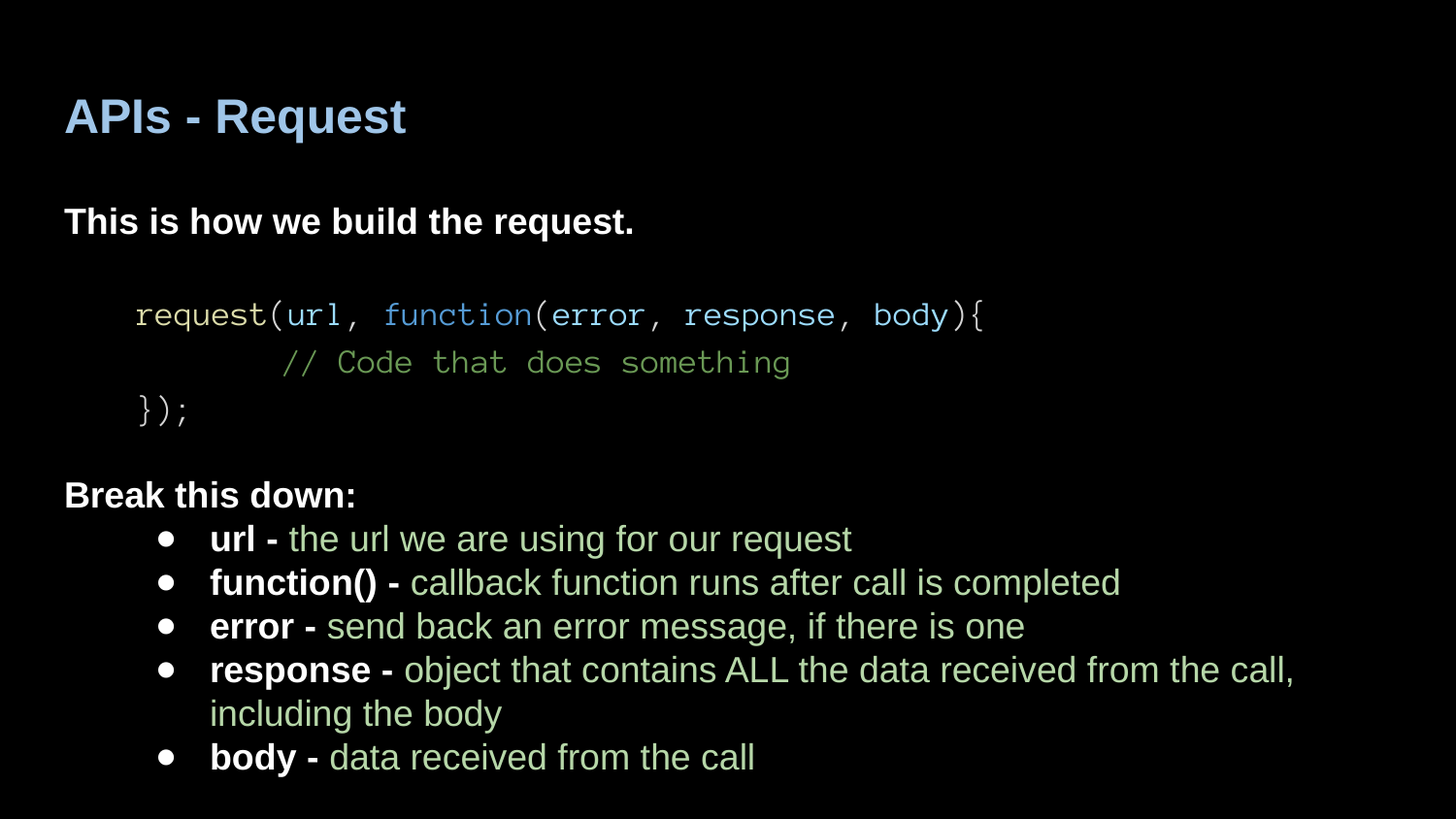

# APIs - Request
This is how we build the request.

request(url, function(error, response, body){
	// Code that does something
});

Break this down:
url - the url we are using for our request
function() - callback function runs after call is completed
error - send back an error message, if there is one
response - object that contains ALL the data received from the call, including the body
body - data received from the call